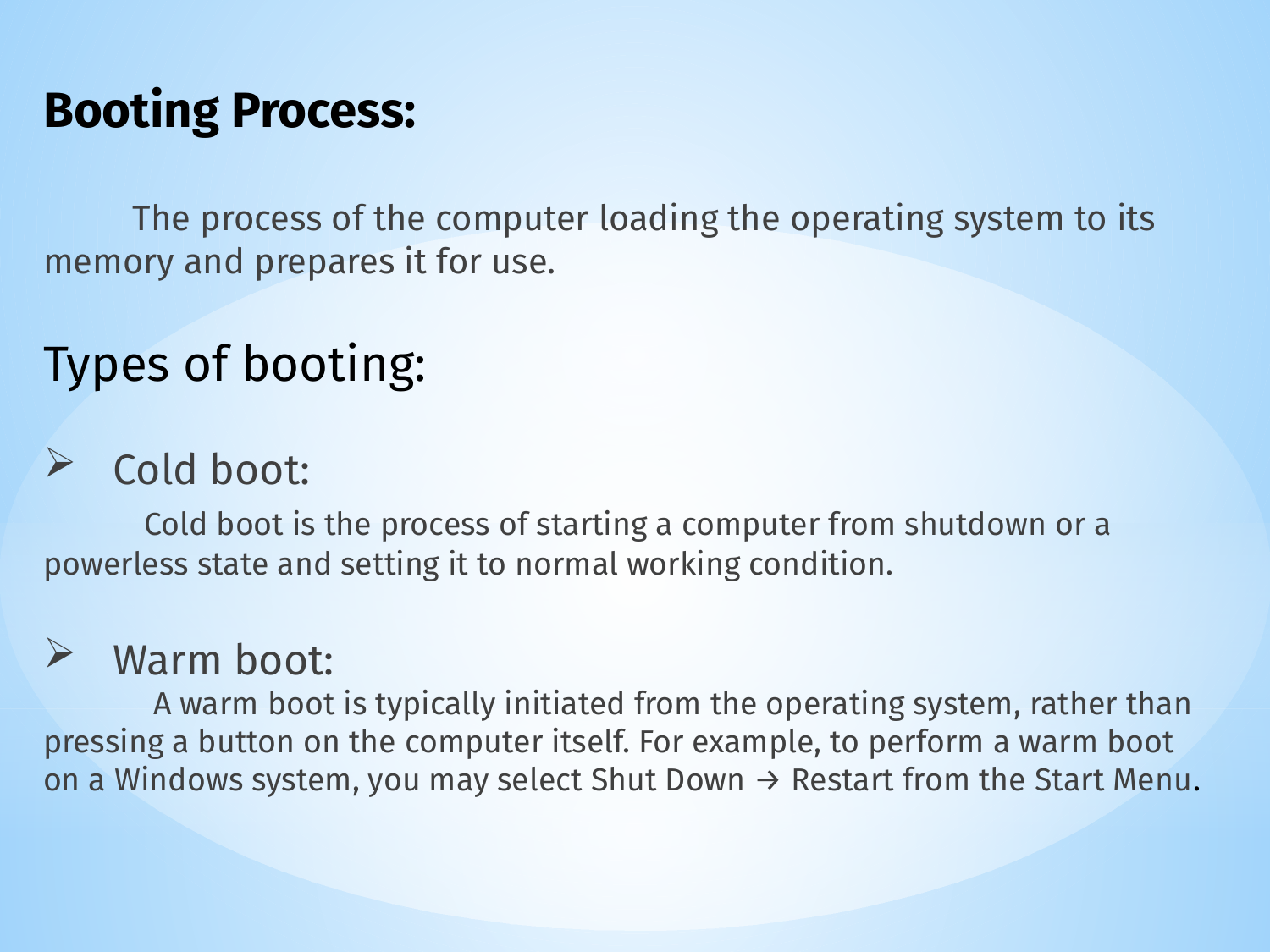

Booting Process:

         The process of the computer loading the operating system to its memory and prepares it for use.

Types of booting:

  Cold boot:
         Cold boot is the process of starting a computer from shutdown or a      powerless state and setting it to normal working condition.

  Warm boot:
             A warm boot is typically initiated from the operating system, rather than pressing a button on the computer itself. For example, to perform a warm boot on a Windows system, you may select Shut Down → Restart from the Start Menu.